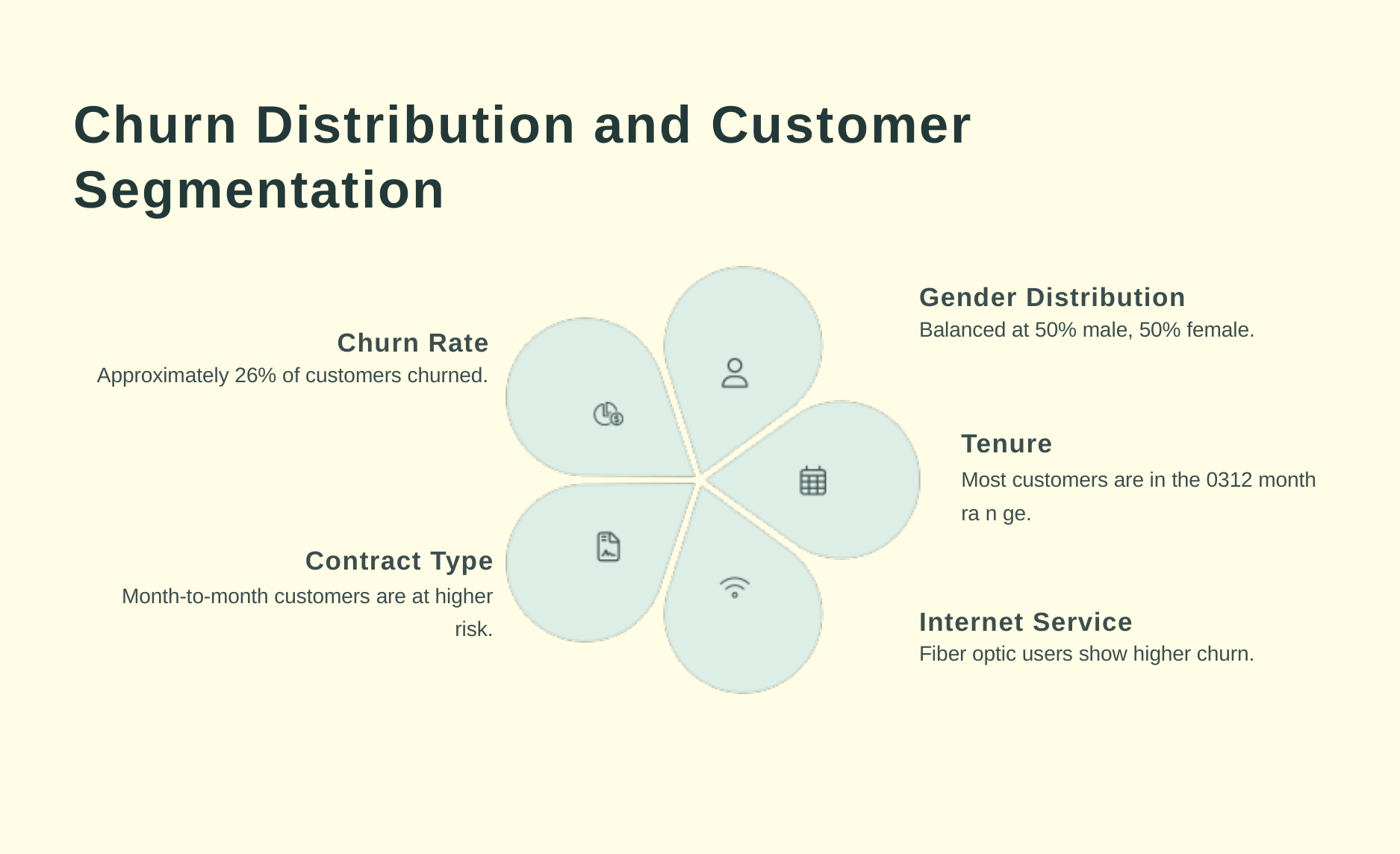

Churn Distribution and Customer Segmentation

Gender Distribution
Balanced at 50% male, 50% female.
Churn Rate
Approximately 26% of customers churned.
Tenure
Most customers are in the 0312 month ra n ge.
Contract Type
Month-to-month customers are at higher risk.
Internet Service
Fiber optic users show higher churn.